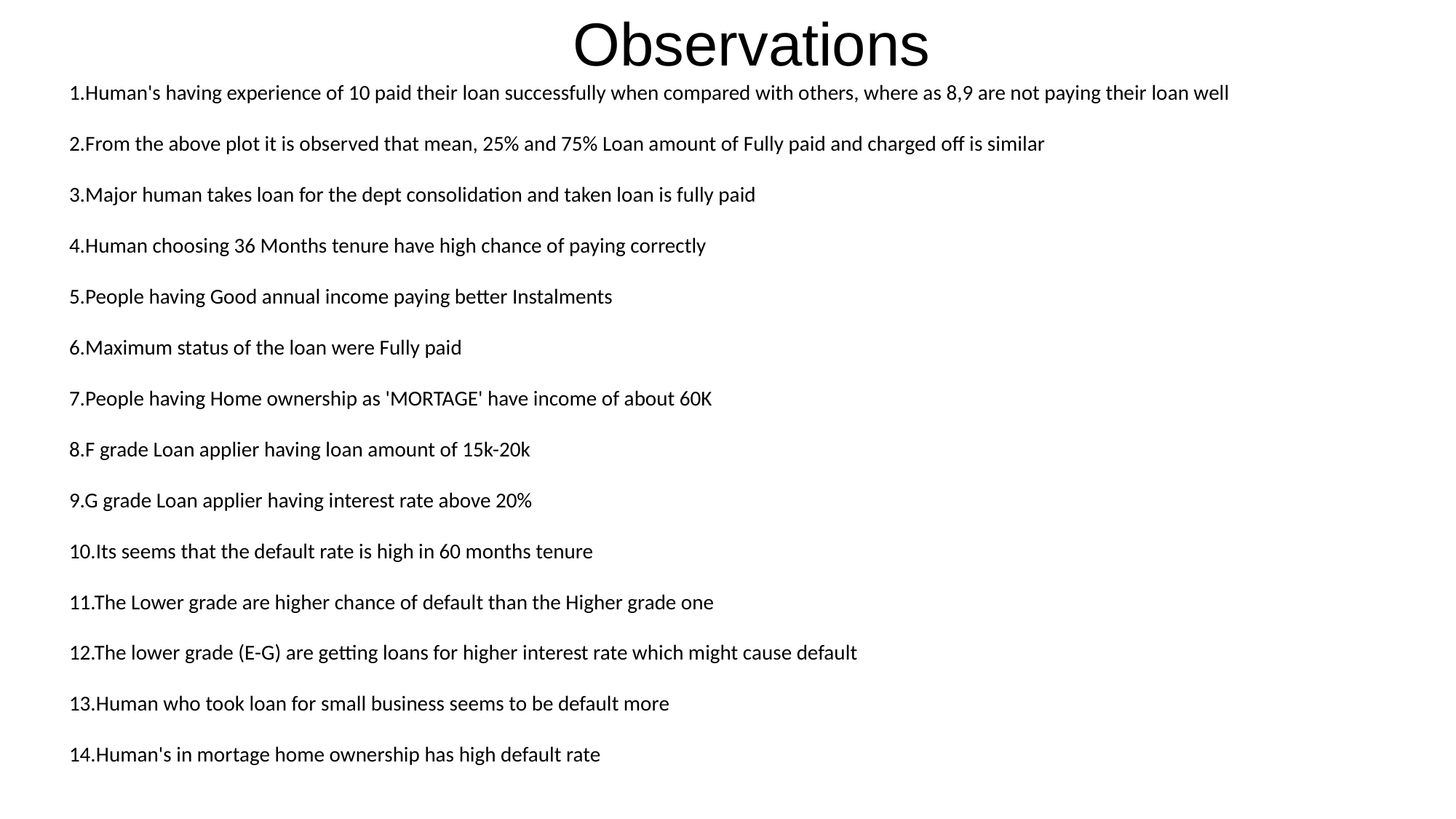

Observations
1.Human's having experience of 10 paid their loan successfully when compared with others, where as 8,9 are not paying their loan well

2.From the above plot it is observed that mean, 25% and 75% Loan amount of Fully paid and charged off is similar

3.Major human takes loan for the dept consolidation and taken loan is fully paid

4.Human choosing 36 Months tenure have high chance of paying correctly

5.People having Good annual income paying better Instalments

6.Maximum status of the loan were Fully paid

7.People having Home ownership as 'MORTAGE' have income of about 60K

8.F grade Loan applier having loan amount of 15k-20k

9.G grade Loan applier having interest rate above 20%

10.Its seems that the default rate is high in 60 months tenure

11.The Lower grade are higher chance of default than the Higher grade one

12.The lower grade (E-G) are getting loans for higher interest rate which might cause default

13.Human who took loan for small business seems to be default more

14.Human's in mortage home ownership has high default rate